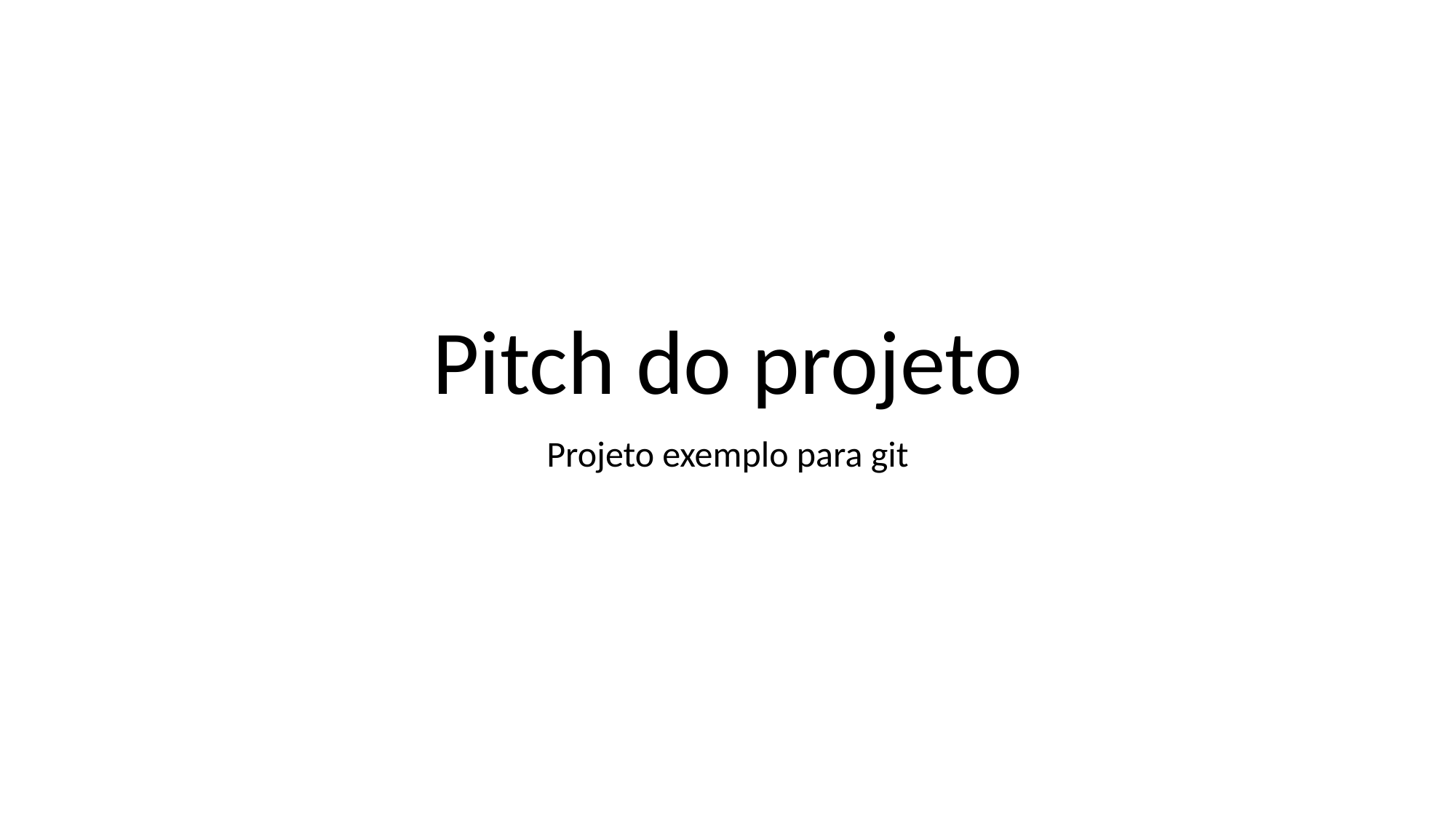

# Pitch do projeto
Projeto exemplo para git